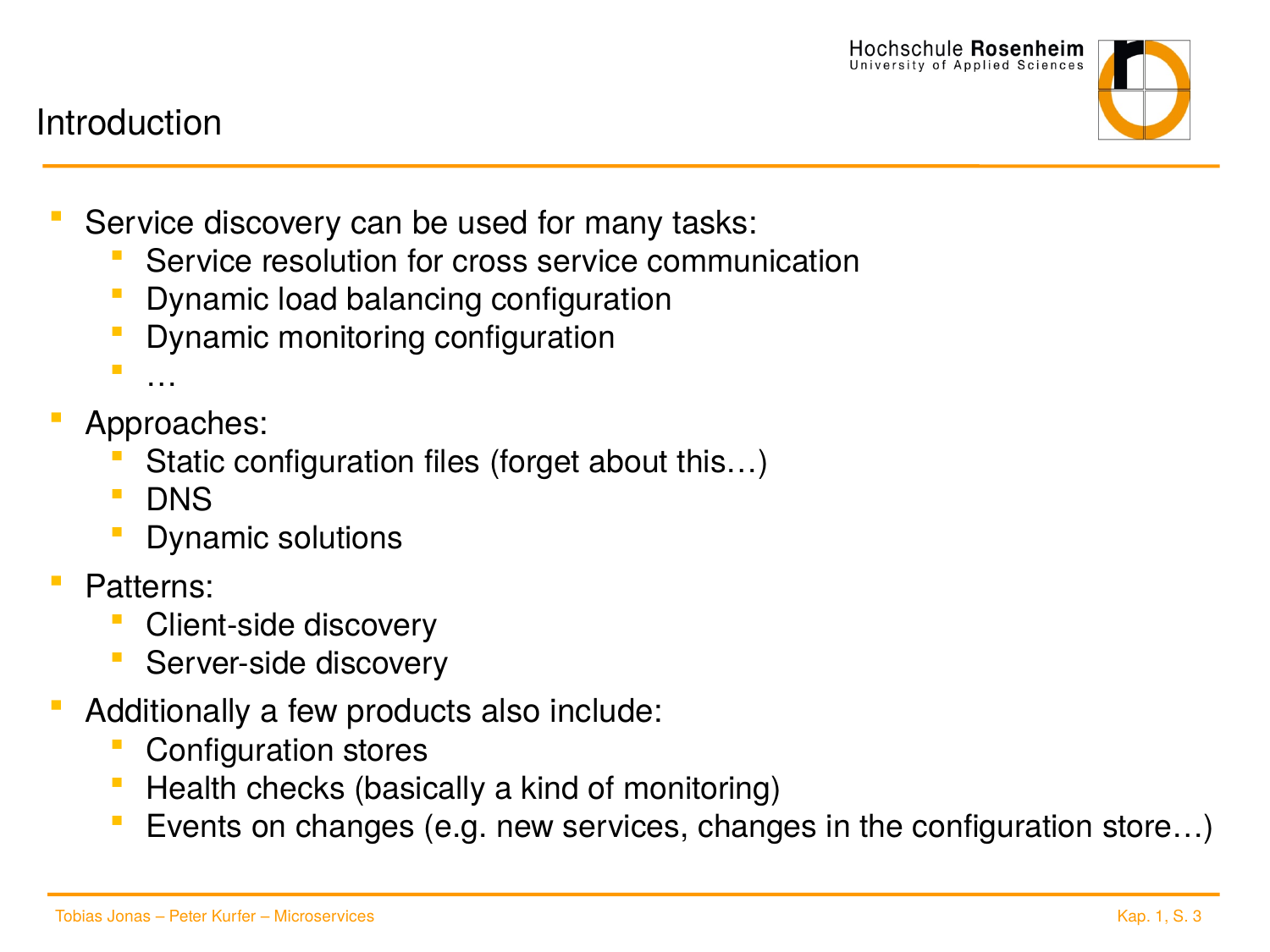

# Introduction
Service discovery can be used for many tasks:
Service resolution for cross service communication
Dynamic load balancing configuration
Dynamic monitoring configuration
…
Approaches:
Static configuration files (forget about this…)
DNS
Dynamic solutions
Patterns:
Client-side discovery
Server-side discovery
Additionally a few products also include:
Configuration stores
Health checks (basically a kind of monitoring)
Events on changes (e.g. new services, changes in the configuration store…)